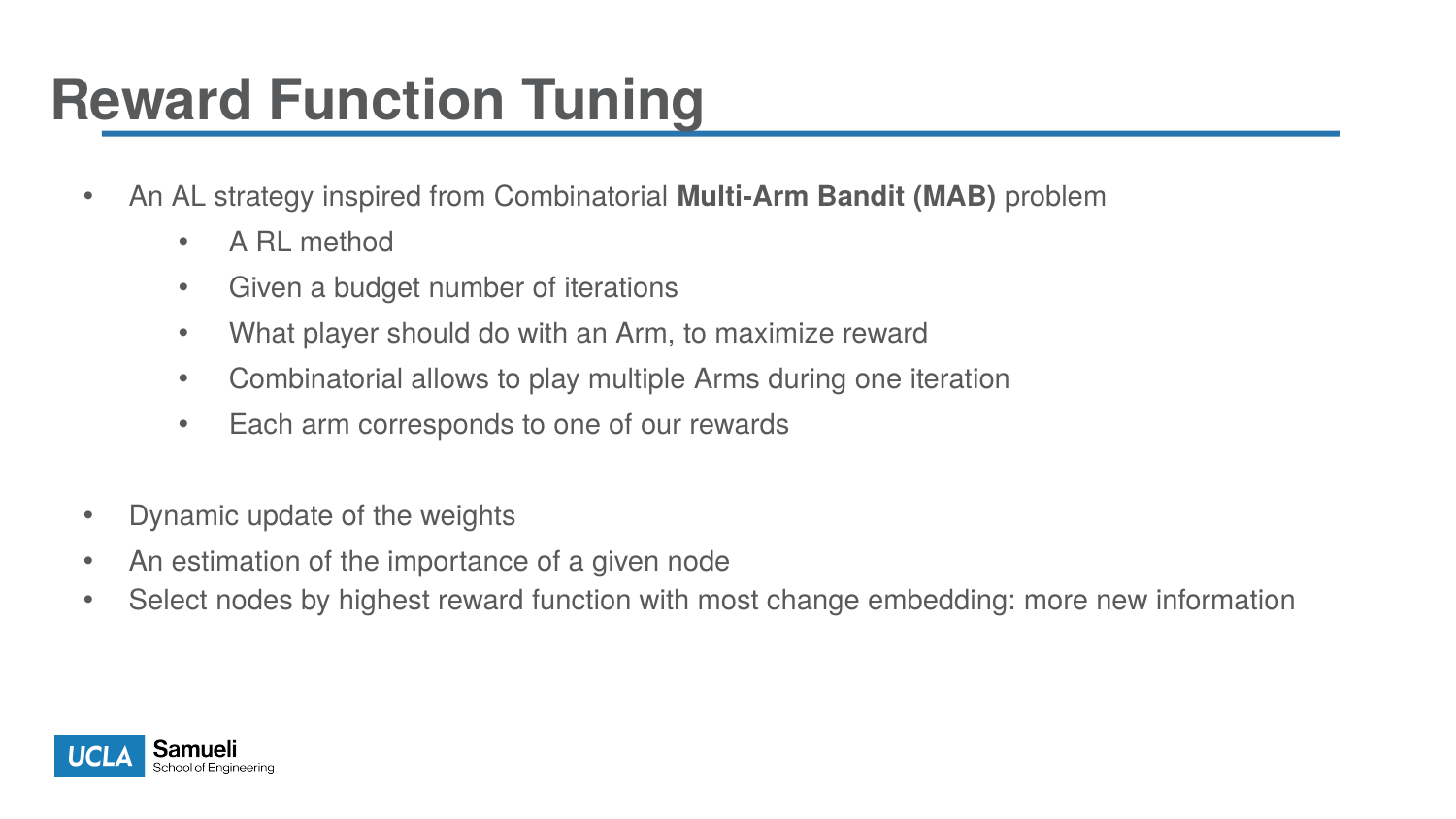

# Reward Function Tuning

An AL strategy inspired from Combinatorial Multi-Arm Bandit (MAB) problem
A RL method
Given a budget number of iterations
What player should do with an Arm, to maximize reward
Combinatorial allows to play multiple Arms during one iteration
Each arm corresponds to one of our rewards

Dynamic update of the weights
An estimation of the importance of a given node
Select nodes by highest reward function with most change embedding: more new information